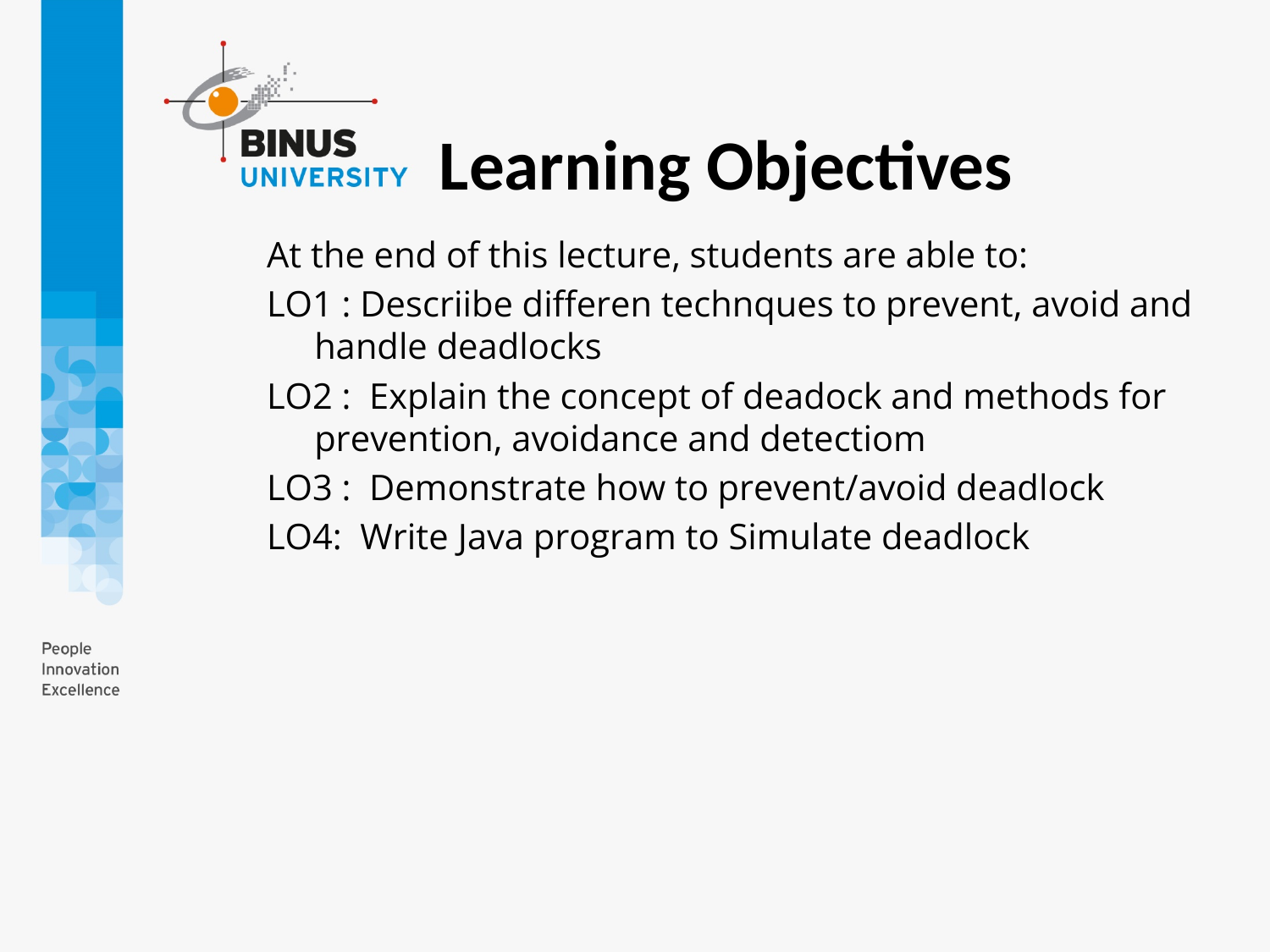

Learning Objectives
At the end of this lecture, students are able to:
LO1 : Descriibe differen technques to prevent, avoid and handle deadlocks
LO2 :  Explain the concept of deadock and methods for  prevention, avoidance and detectiom
LO3 :  Demonstrate how to prevent/avoid deadlock
LO4:  Write Java program to Simulate deadlock